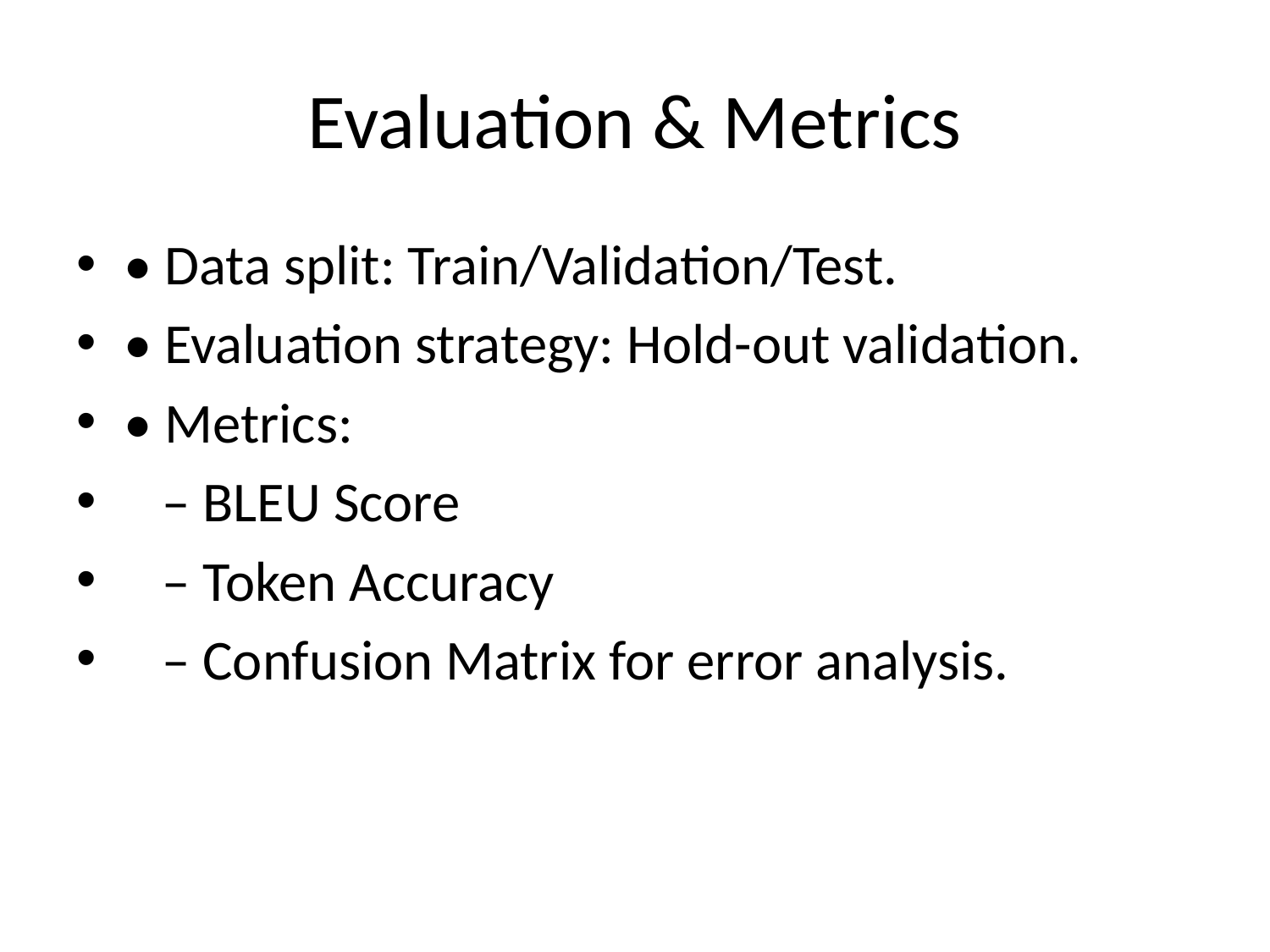

# Evaluation & Metrics
• Data split: Train/Validation/Test.
• Evaluation strategy: Hold-out validation.
• Metrics:
   – BLEU Score
   – Token Accuracy
   – Confusion Matrix for error analysis.